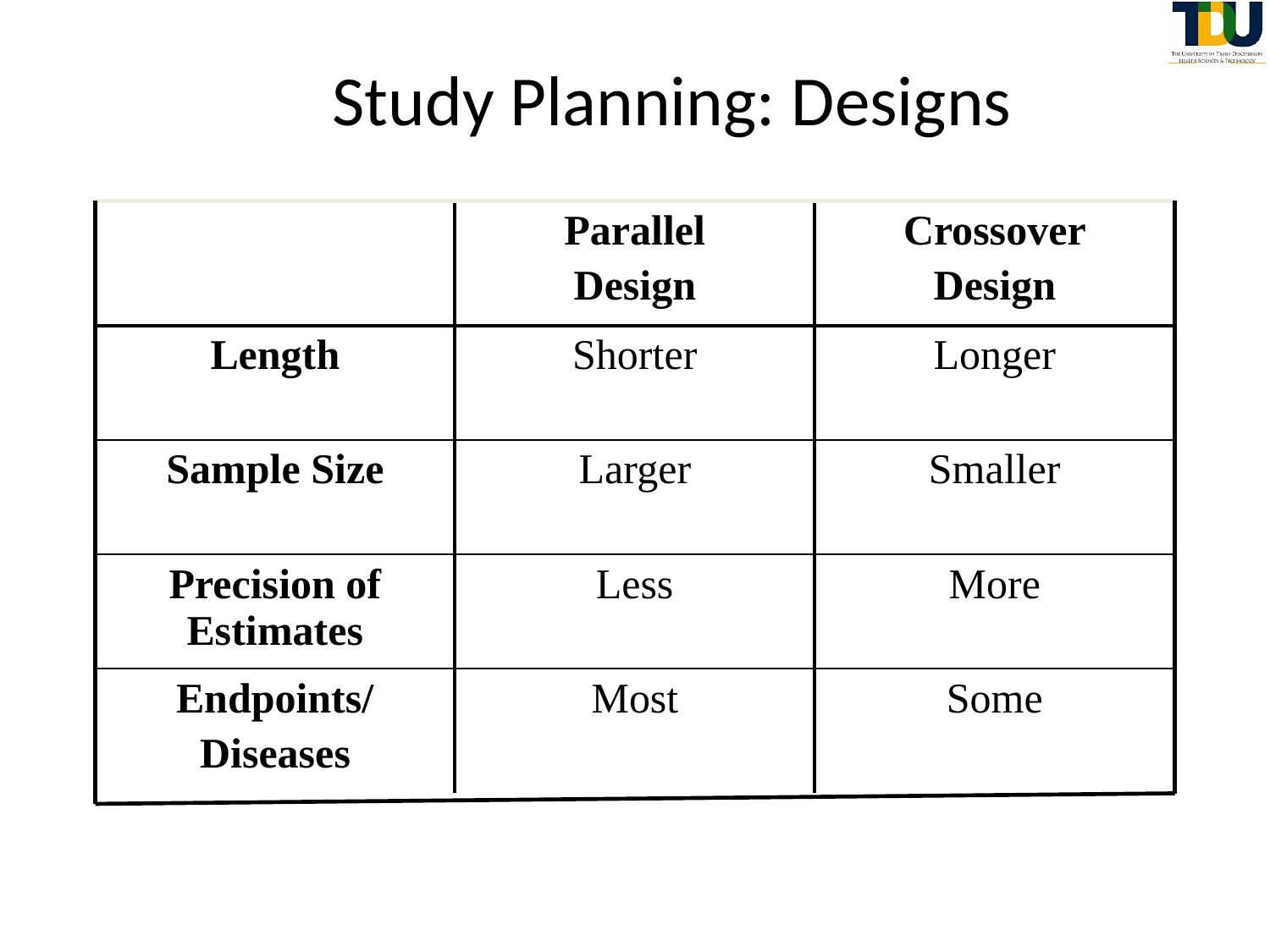

# Study Planning: Designs
|  | Parallel Design | Crossover Design |
| --- | --- | --- |
| Length | Shorter | Longer |
| Sample Size | Larger | Smaller |
| Precision of Estimates | Less | More |
| Endpoints/ Diseases | Most | Some |